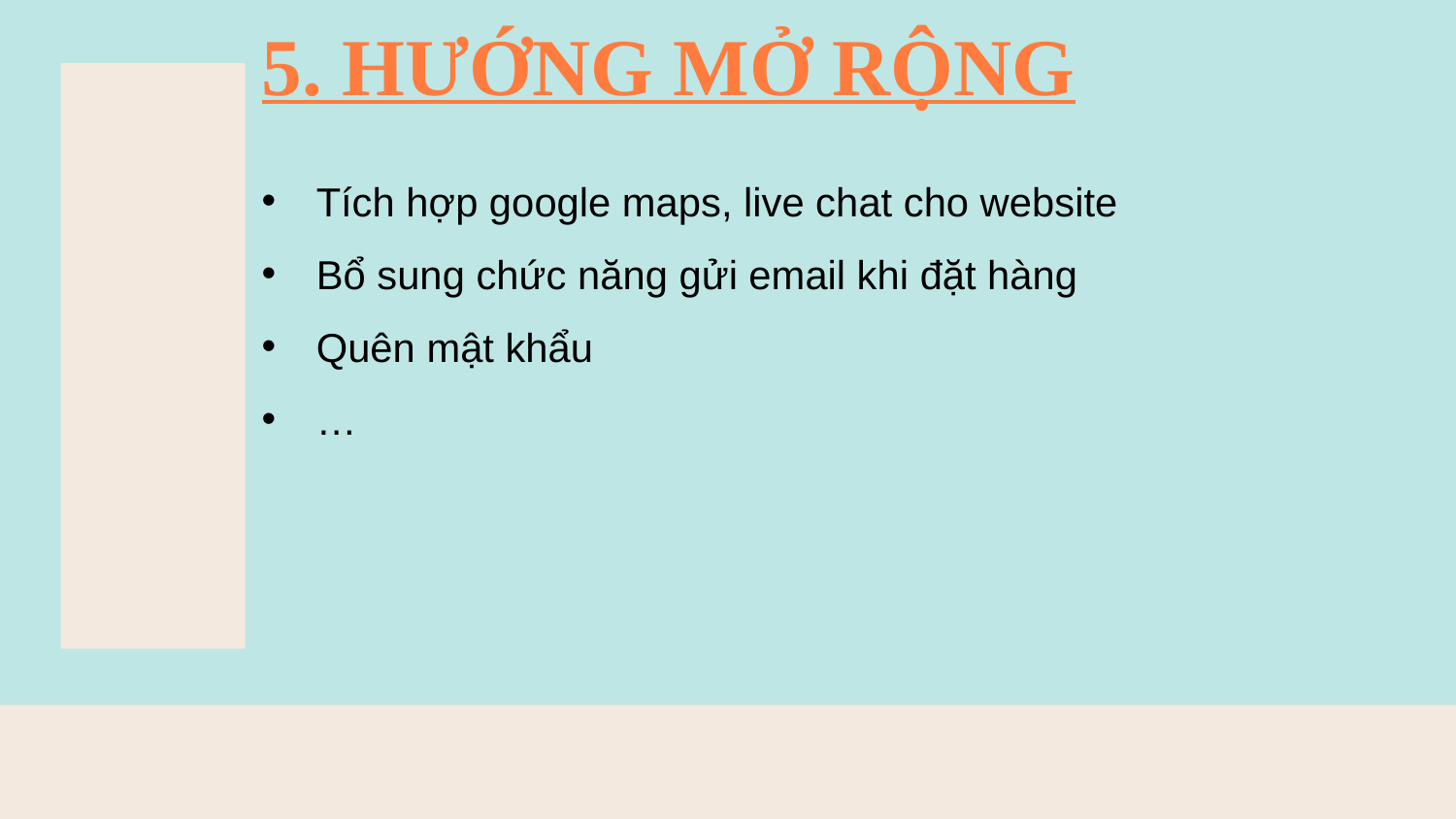

# 5. HƯỚNG MỞ RỘNG
Tích hợp google maps, live chat cho website
Bổ sung chức năng gửi email khi đặt hàng
Quên mật khẩu
…